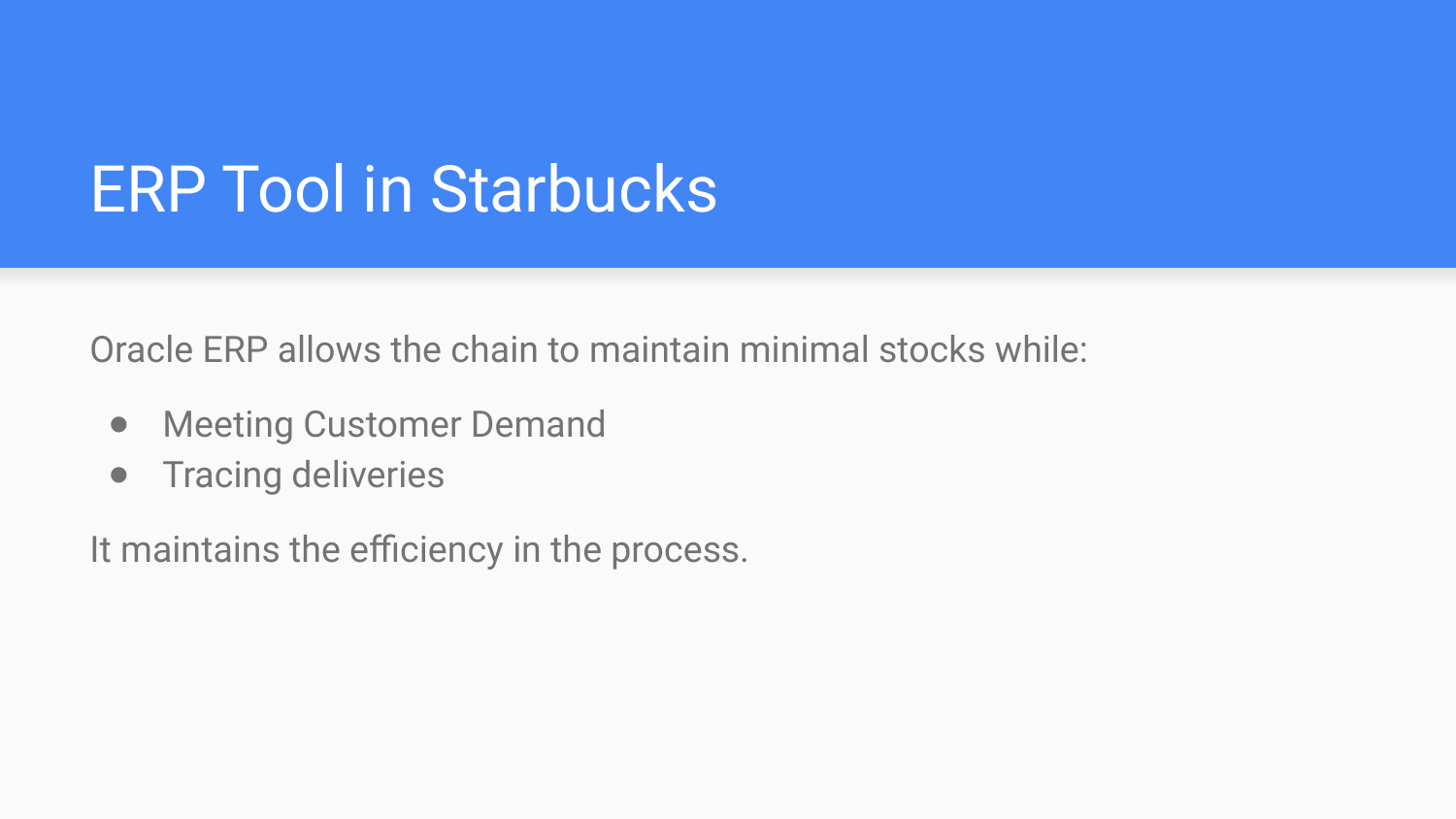

# ERP Tool in Starbucks
Oracle ERP allows the chain to maintain minimal stocks while:
Meeting Customer Demand
Tracing deliveries
It maintains the efficiency in the process.